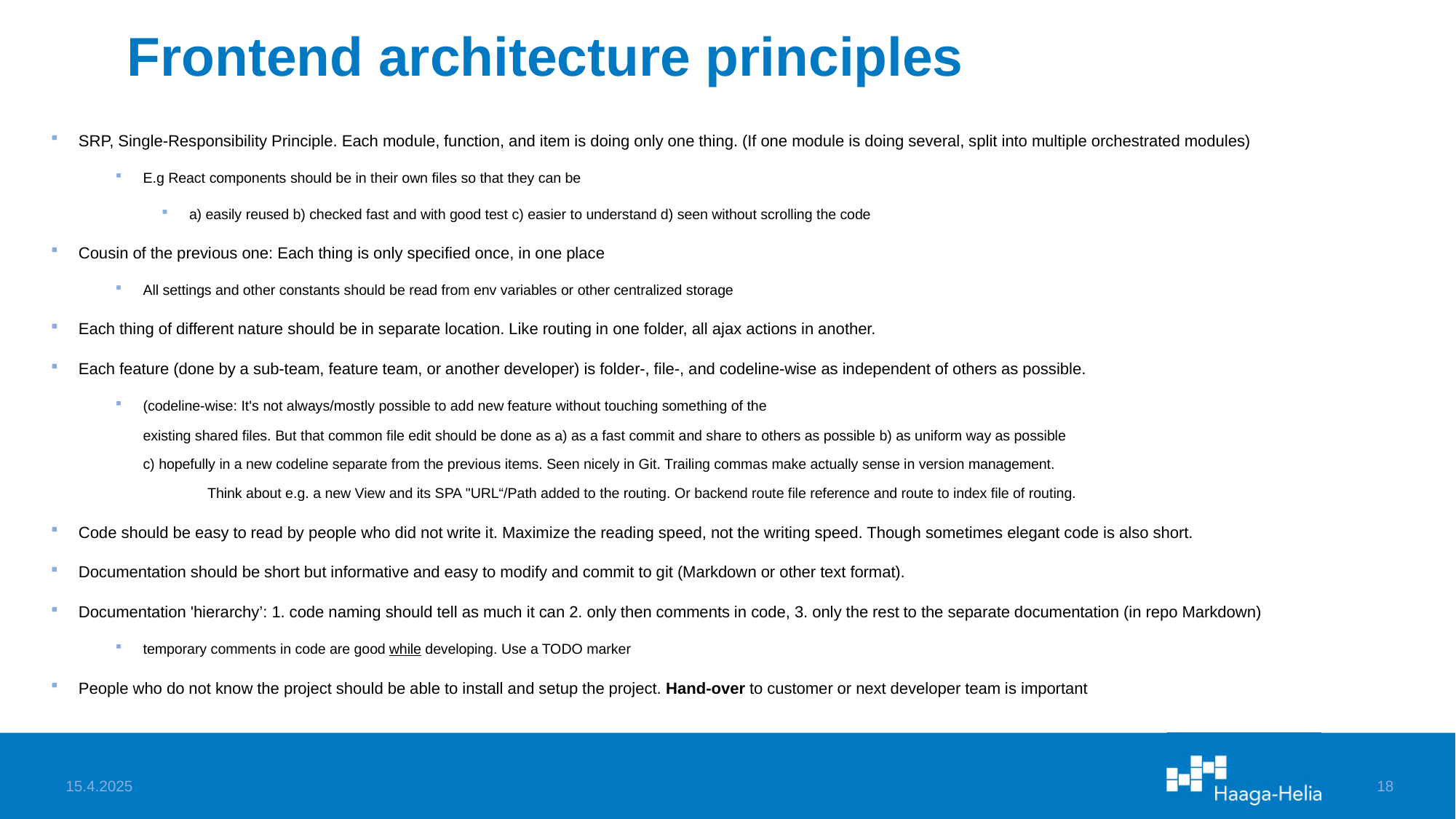

# Frontend architecture principles
SRP, Single-Responsibility Principle. Each module, function, and item is doing only one thing. (If one module is doing several, split into multiple orchestrated modules)
E.g React components should be in their own files so that they can be
a) easily reused b) checked fast and with good test c) easier to understand d) seen without scrolling the code
Cousin of the previous one: Each thing is only specified once, in one place
All settings and other constants should be read from env variables or other centralized storage
Each thing of different nature should be in separate location. Like routing in one folder, all ajax actions in another.
Each feature (done by a sub-team, feature team, or another developer) is folder-, file-, and codeline-wise as independent of others as possible.
(codeline-wise: It's not always/mostly possible to add new feature without touching something of the
existing shared files. But that common file edit should be done as a) as a fast commit and share to others as possible b) as uniform way as possible
c) hopefully in a new codeline separate from the previous items. Seen nicely in Git. Trailing commas make actually sense in version management.
	Think about e.g. a new View and its SPA "URL“/Path added to the routing. Or backend route file reference and route to index file of routing.
Code should be easy to read by people who did not write it. Maximize the reading speed, not the writing speed. Though sometimes elegant code is also short.
Documentation should be short but informative and easy to modify and commit to git (Markdown or other text format).
Documentation 'hierarchy’: 1. code naming should tell as much it can 2. only then comments in code, 3. only the rest to the separate documentation (in repo Markdown)
temporary comments in code are good while developing. Use a TODO marker
People who do not know the project should be able to install and setup the project. Hand-over to customer or next developer team is important
15.4.2025

18